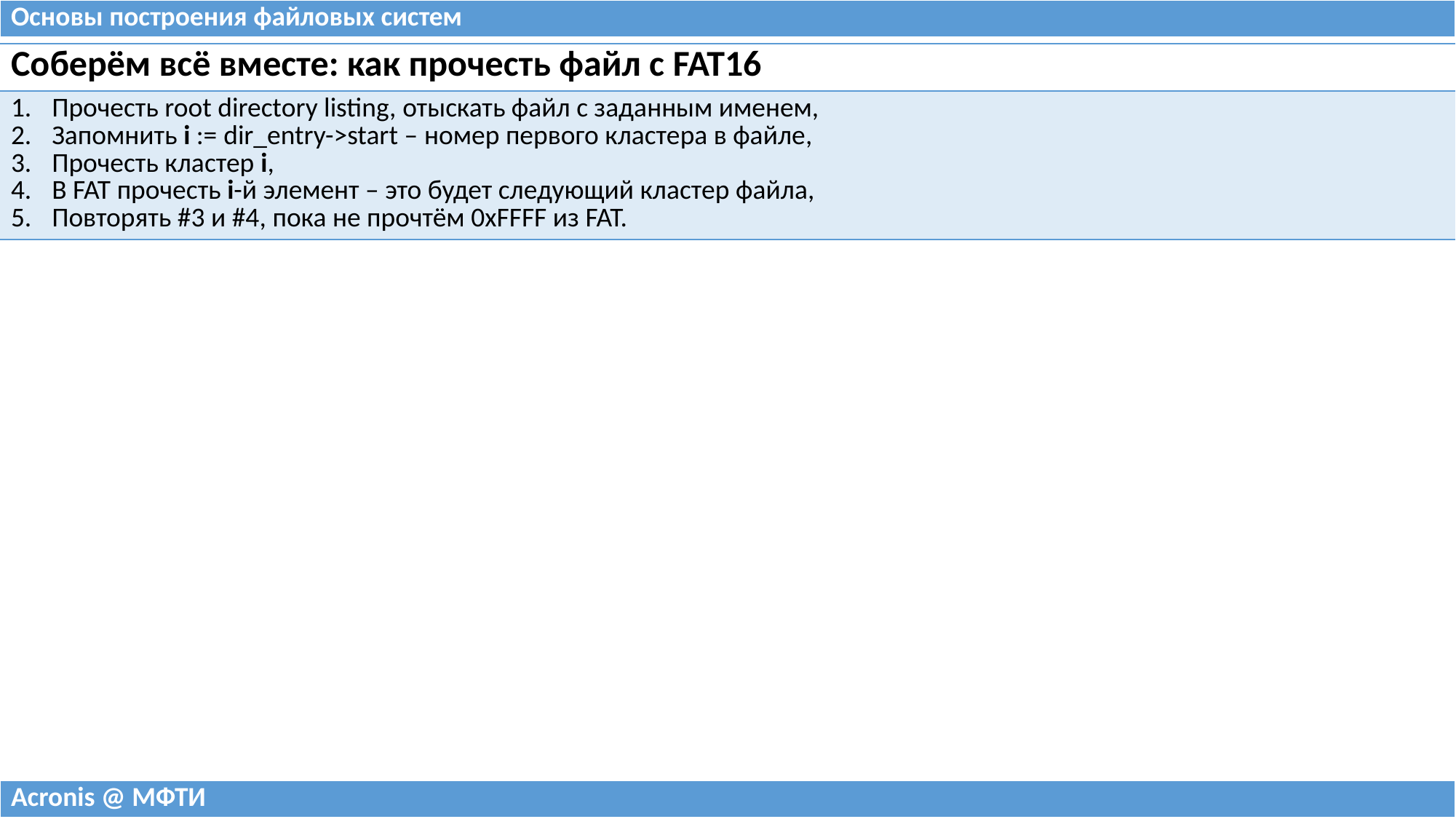

| Основы построения файловых систем |
| --- |
| Соберём всё вместе: как прочесть файл с FAT16 |
| --- |
| Прочесть root directory listing, отыскать файл с заданным именем, Запомнить i := dir\_entry->start – номер первого кластера в файле, Прочесть кластер i, В FAT прочесть i-й элемент – это будет следующий кластер файла, Повторять #3 и #4, пока не прочтём 0xFFFF из FAT. |
| Acronis @ МФТИ |
| --- |